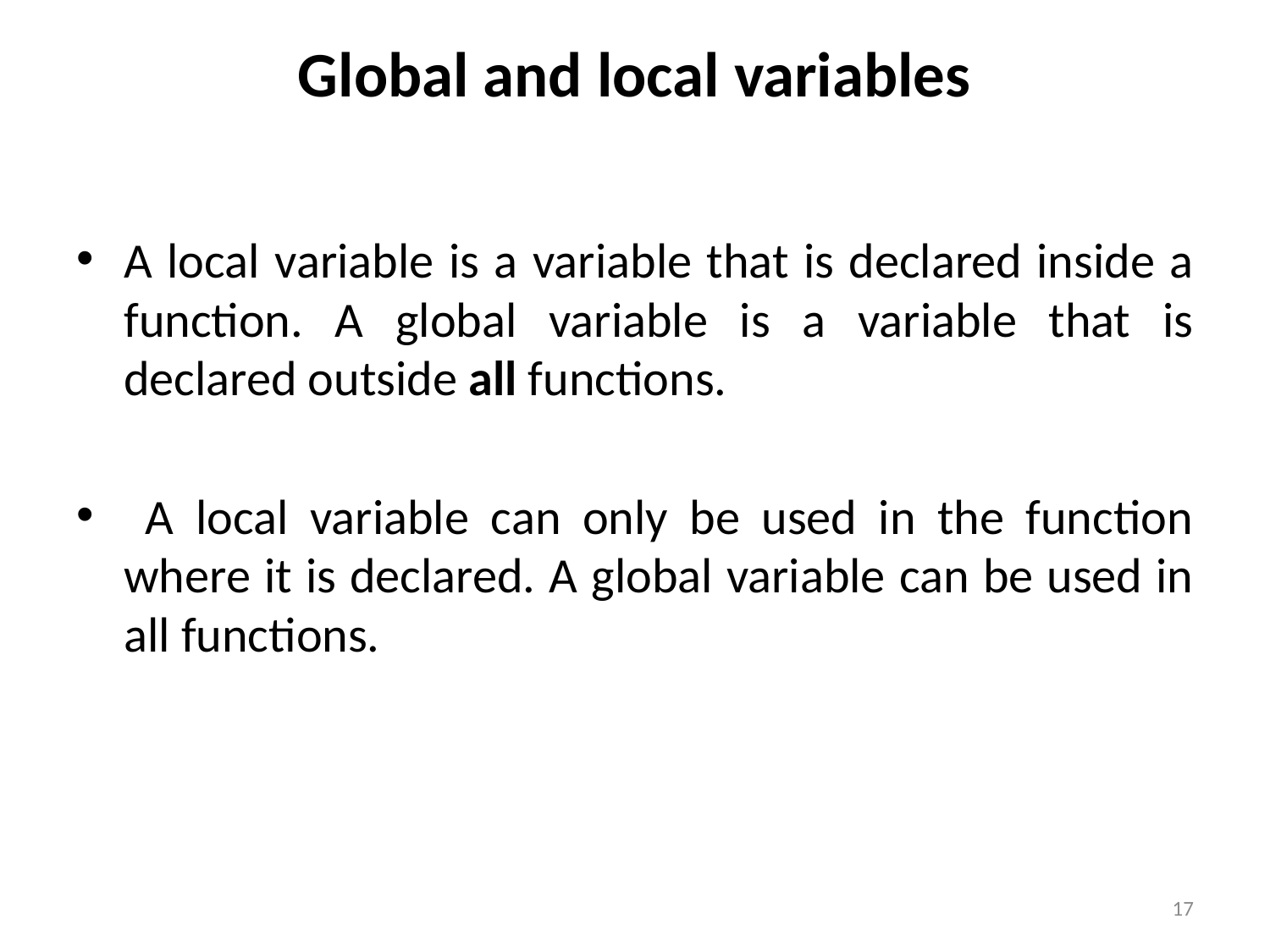

# Global and local variables
A local variable is a variable that is declared inside a function. A global variable is a variable that is declared outside all functions.

 A local variable can only be used in the function where it is declared. A global variable can be used in all functions.

17